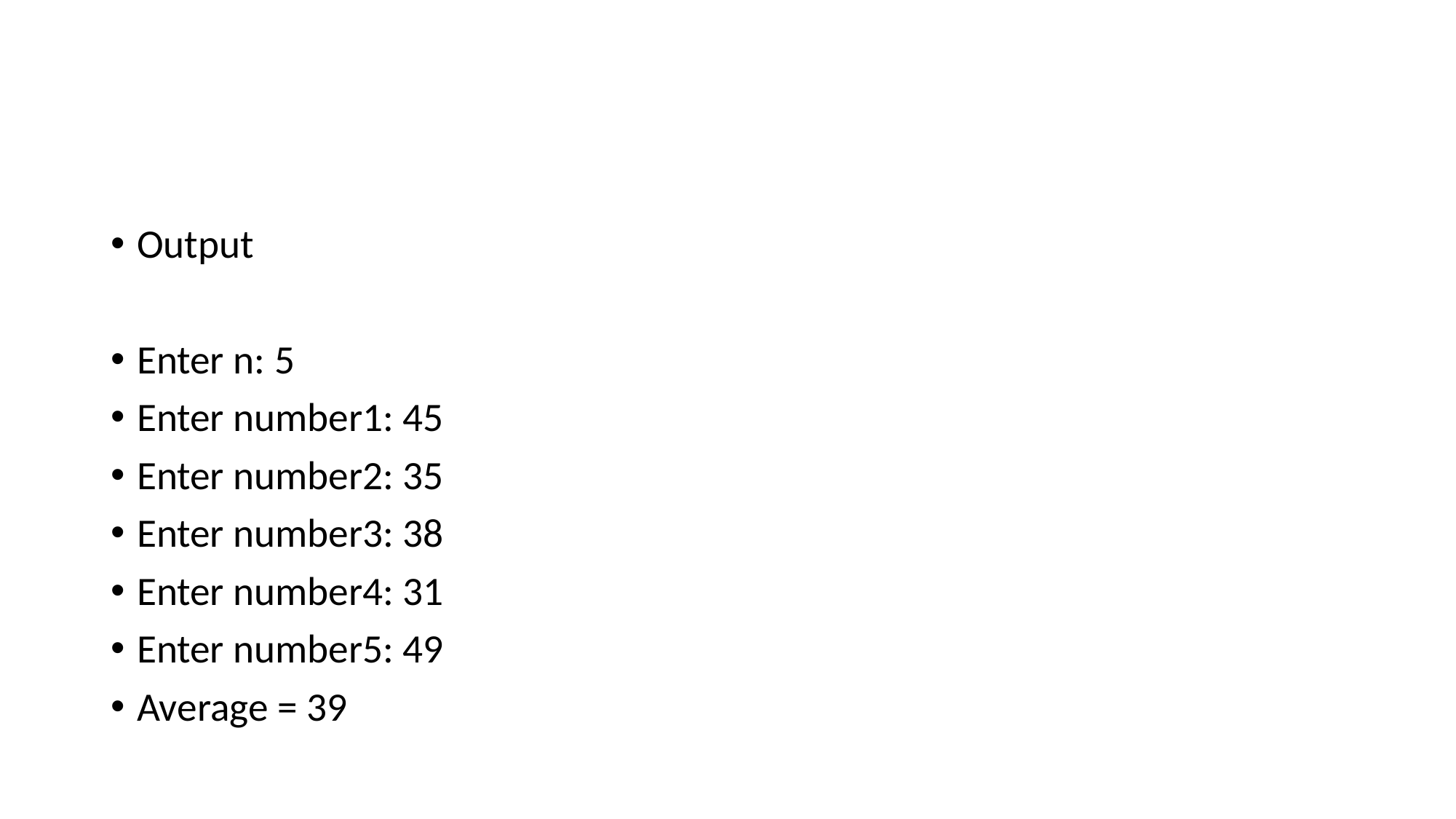

#
Output

Enter n: 5
Enter number1: 45
Enter number2: 35
Enter number3: 38
Enter number4: 31
Enter number5: 49
Average = 39